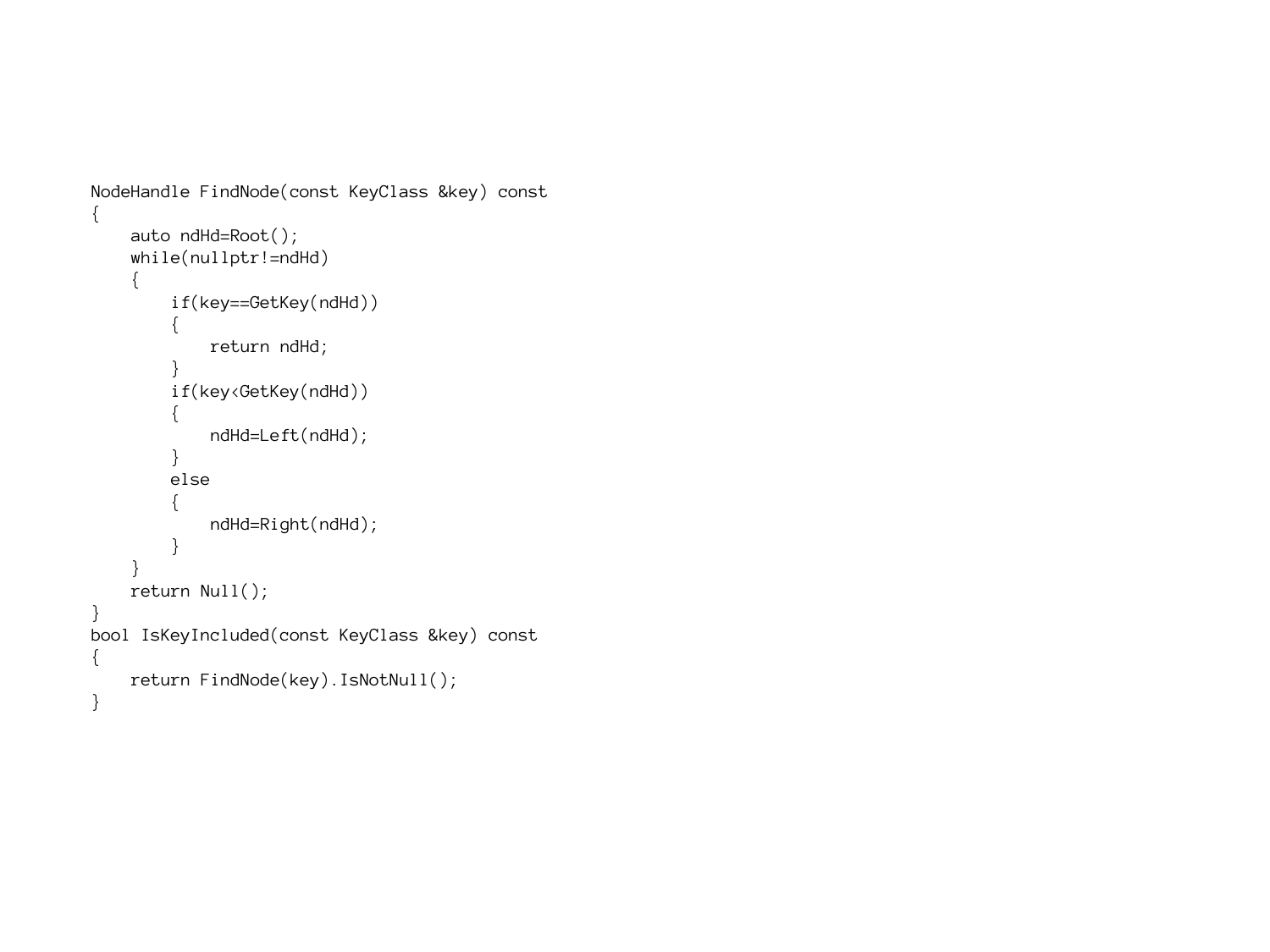

#

    NodeHandle FindNode(const KeyClass &key) const
    {
        auto ndHd=Root();
        while(nullptr!=ndHd)
        {
            if(key==GetKey(ndHd))
            {
                return ndHd;
            }
            if(key<GetKey(ndHd))
            {
                ndHd=Left(ndHd);
            }
            else
            {
                ndHd=Right(ndHd);
            }
        }
        return Null();
    }
    bool IsKeyIncluded(const KeyClass &key) const
    {
        return FindNode(key).IsNotNull();
    }